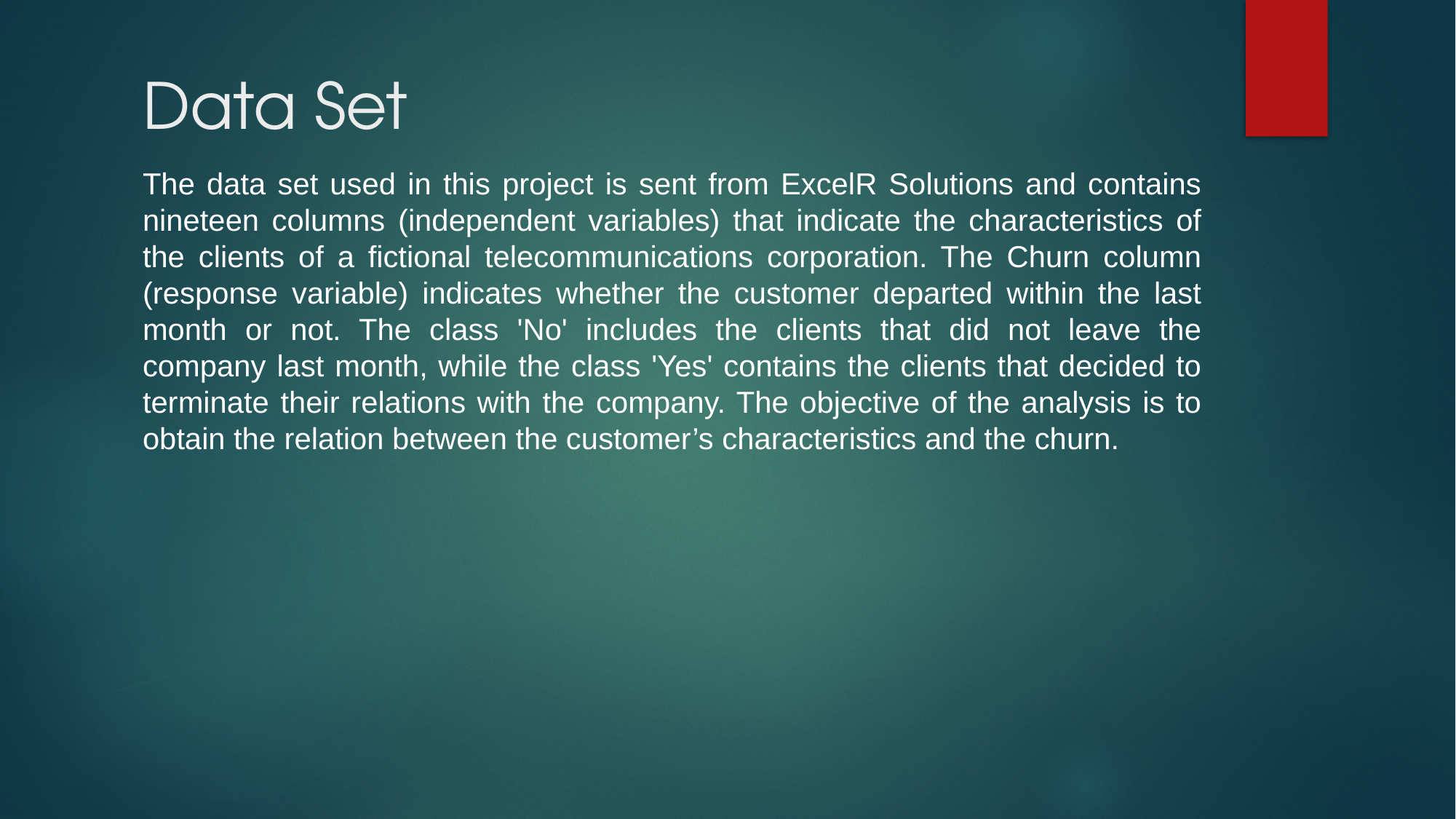

# Data Set
The data set used in this project is sent from ExcelR Solutions and contains nineteen columns (independent variables) that indicate the characteristics of the clients of a fictional telecommunications corporation. The Churn column (response variable) indicates whether the customer departed within the last month or not. The class 'No' includes the clients that did not leave the company last month, while the class 'Yes' contains the clients that decided to terminate their relations with the company. The objective of the analysis is to obtain the relation between the customer’s characteristics and the churn.